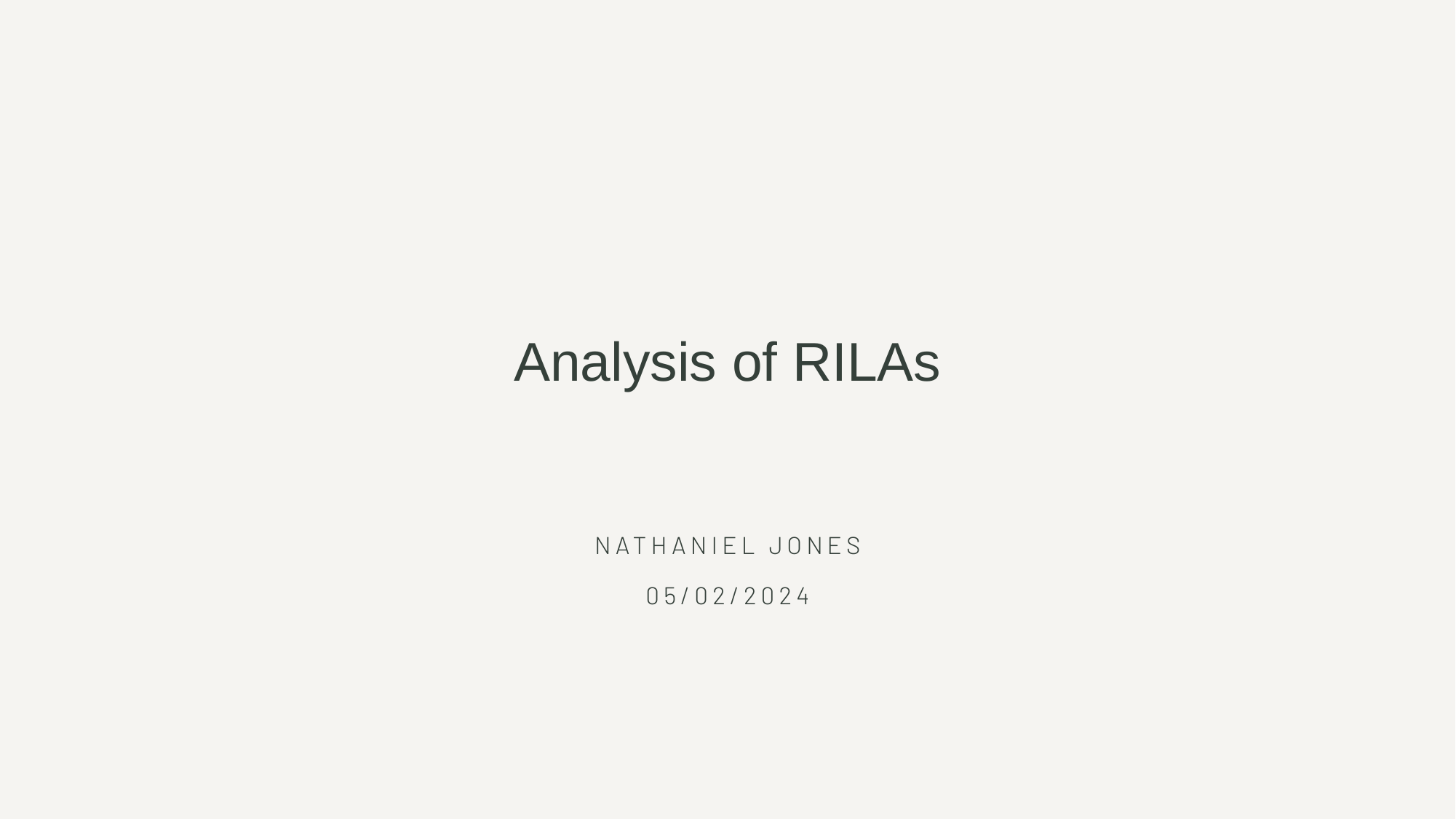

# Analysis of RILAs
Nathaniel Jones
05/02/2024